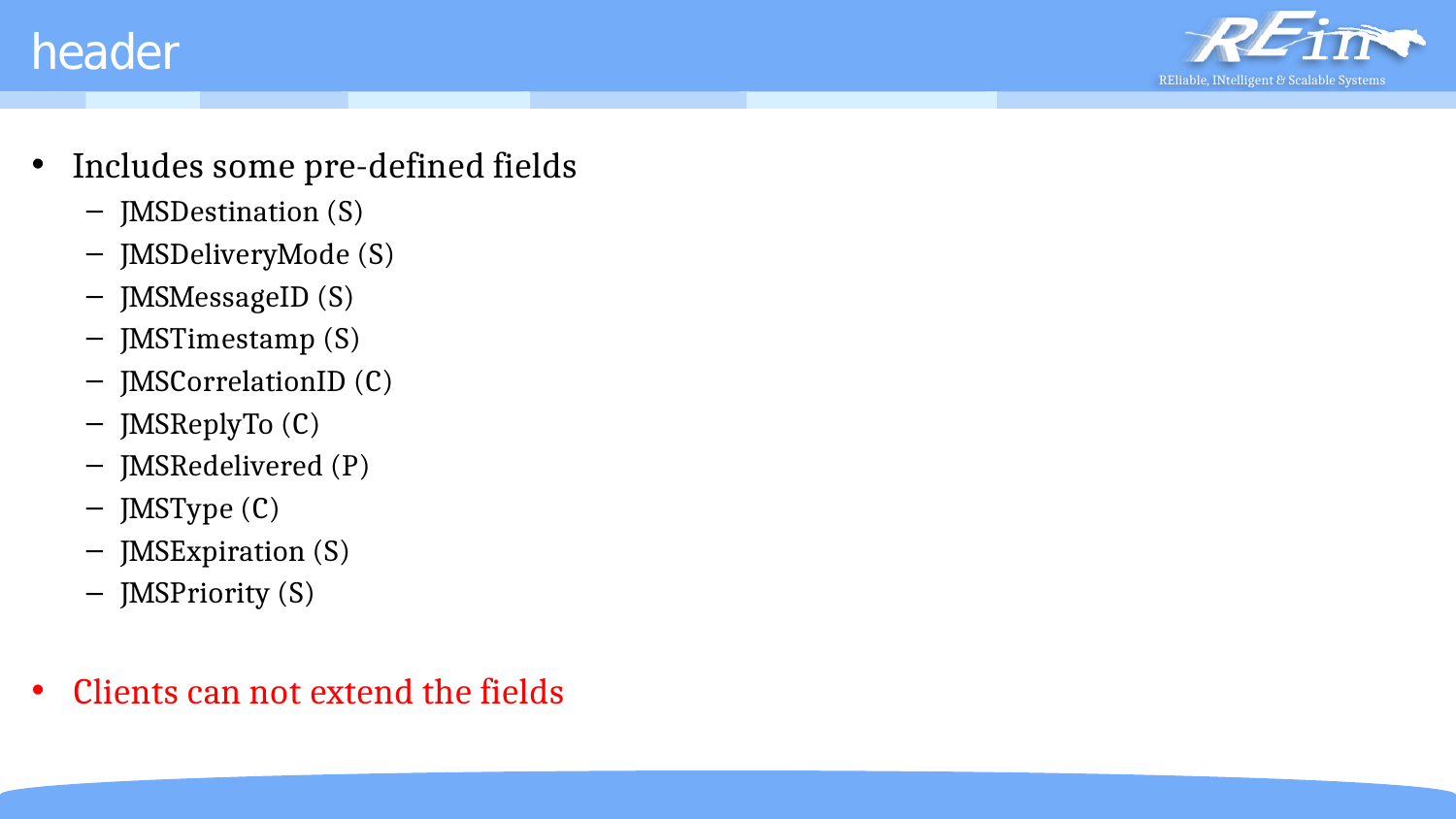

# header
Includes some pre-defined fields
JMSDestination (S)
JMSDeliveryMode (S)
JMSMessageID (S)
JMSTimestamp (S)
JMSCorrelationID (C)
JMSReplyTo (C)
JMSRedelivered (P)
JMSType (C)
JMSExpiration (S)
JMSPriority (S)

Clients can not extend the fields
10